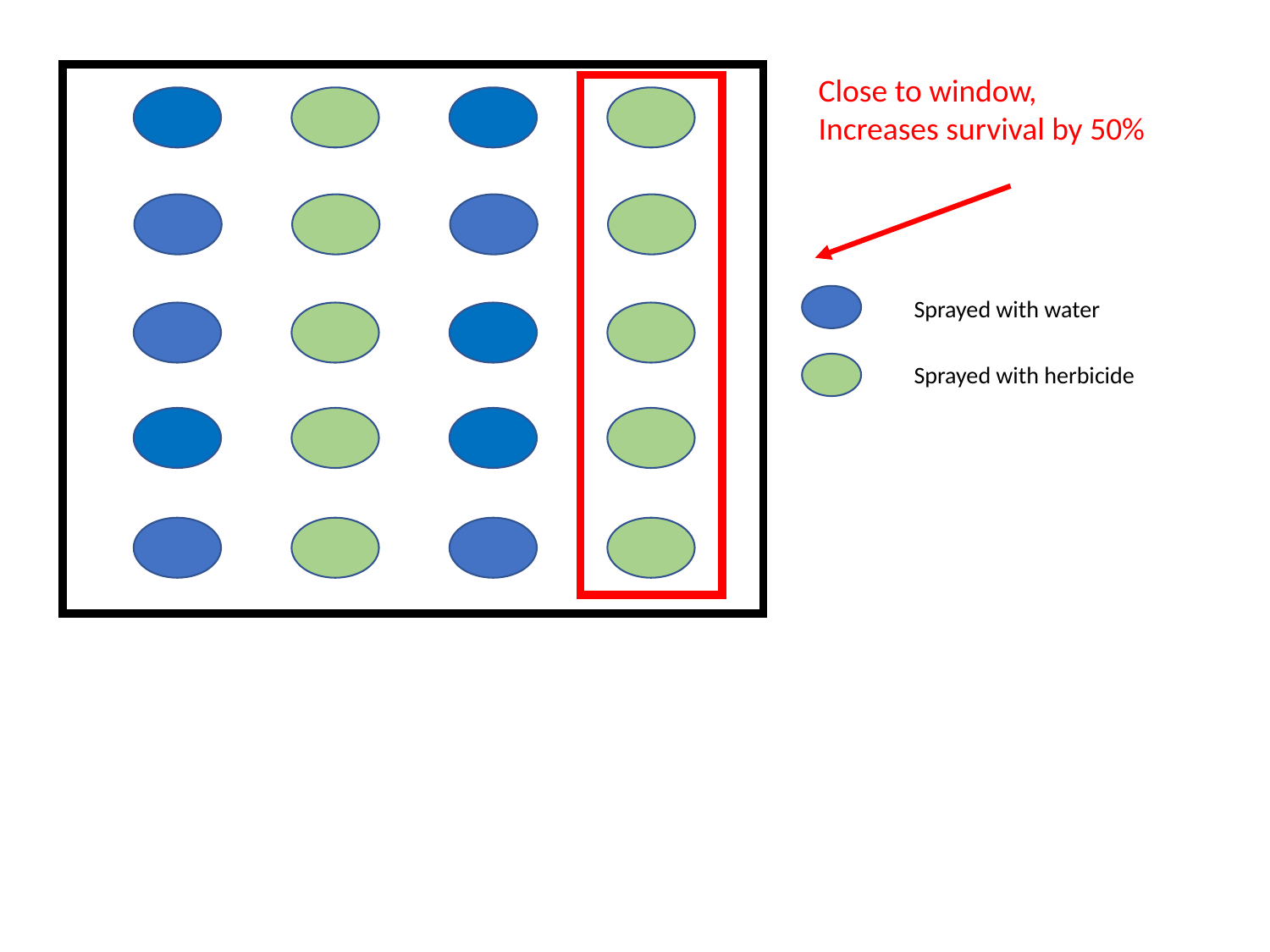

Sprayed with water

Sprayed with herbicide
Close to window,
Increases survival by 50%